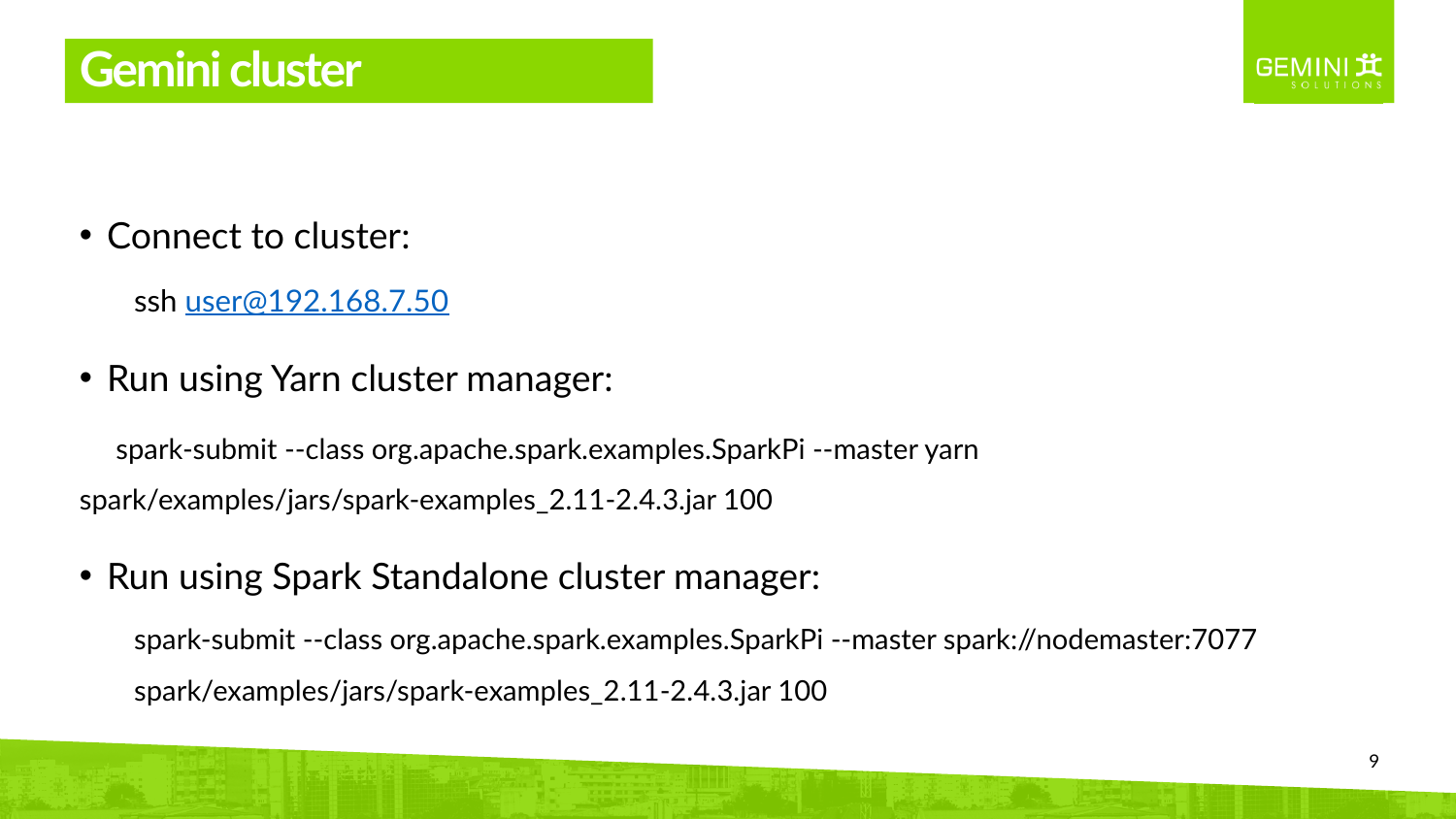

# Gemini cluster
Connect to cluster:
ssh user@192.168.7.50
Run using Yarn cluster manager:
     spark-submit --class org.apache.spark.examples.SparkPi --master yarn 	spark/examples/jars/spark-examples_2.11-2.4.3.jar 100
Run using Spark Standalone cluster manager:
spark-submit --class org.apache.spark.examples.SparkPi --master spark://nodemaster:7077 	spark/examples/jars/spark-examples_2.11-2.4.3.jar 100
9